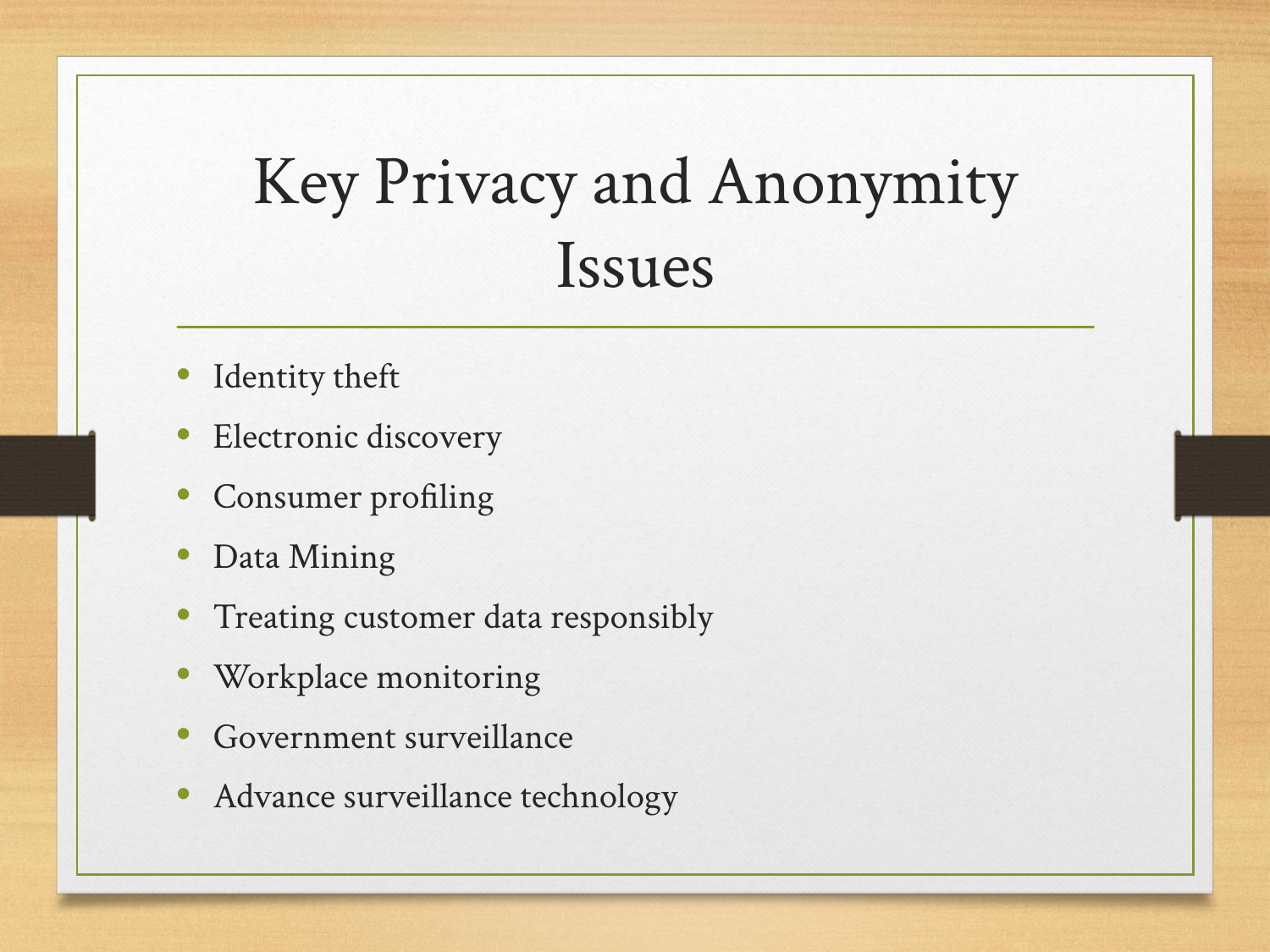

# Key Privacy and Anonymity Issues
Identity theft
Electronic discovery
Consumer profiling
Data Mining
Treating customer data responsibly
Workplace monitoring
Government surveillance
Advance surveillance technology